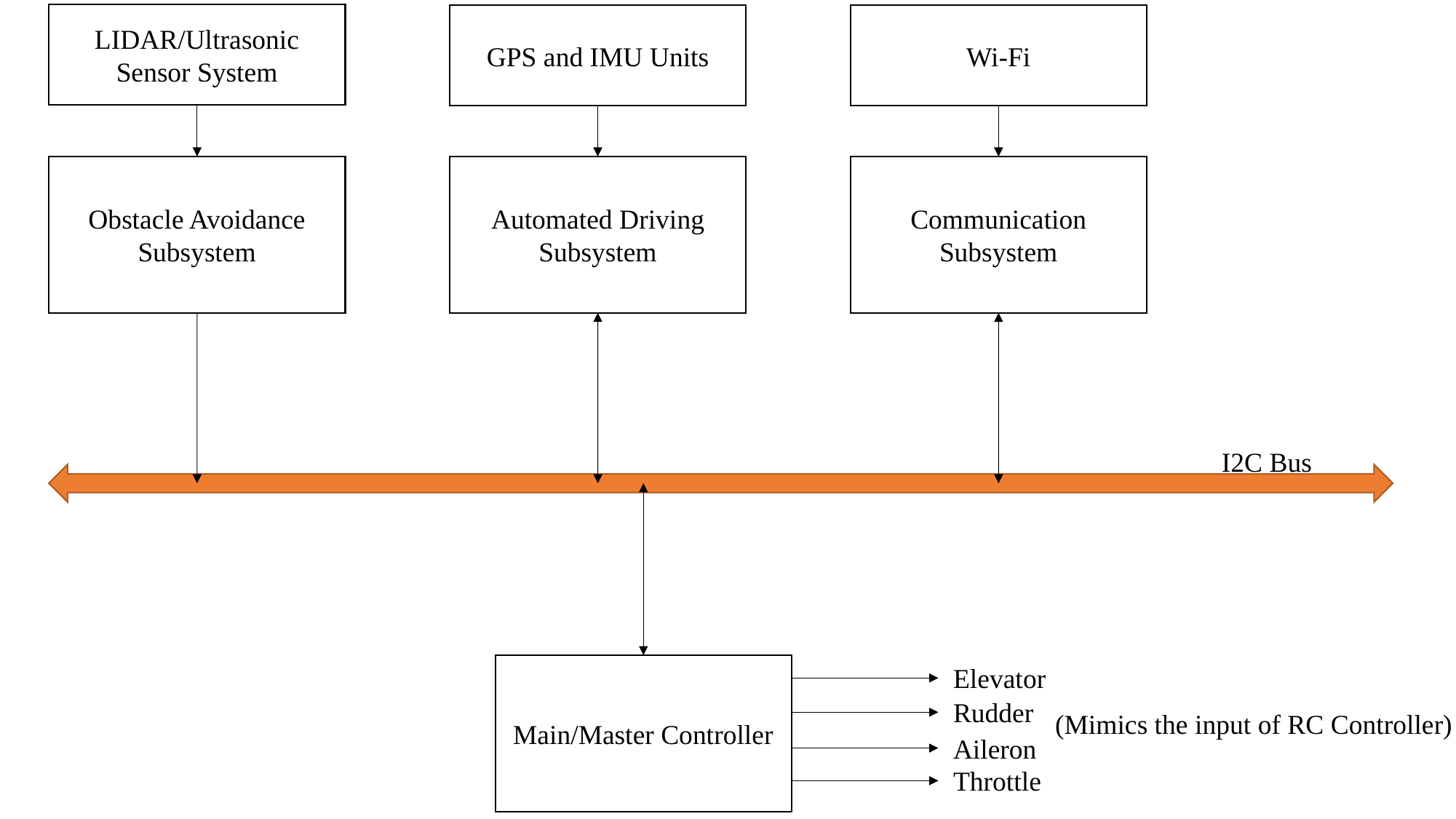

LIDAR/Ultrasonic Sensor System
GPS and IMU Units
Wi-Fi
Communication Subsystem
Obstacle Avoidance Subsystem
Automated Driving Subsystem
I2C Bus

Main/Master Controller
Elevator
Rudder
(Mimics the input of RC Controller)
Aileron
Throttle